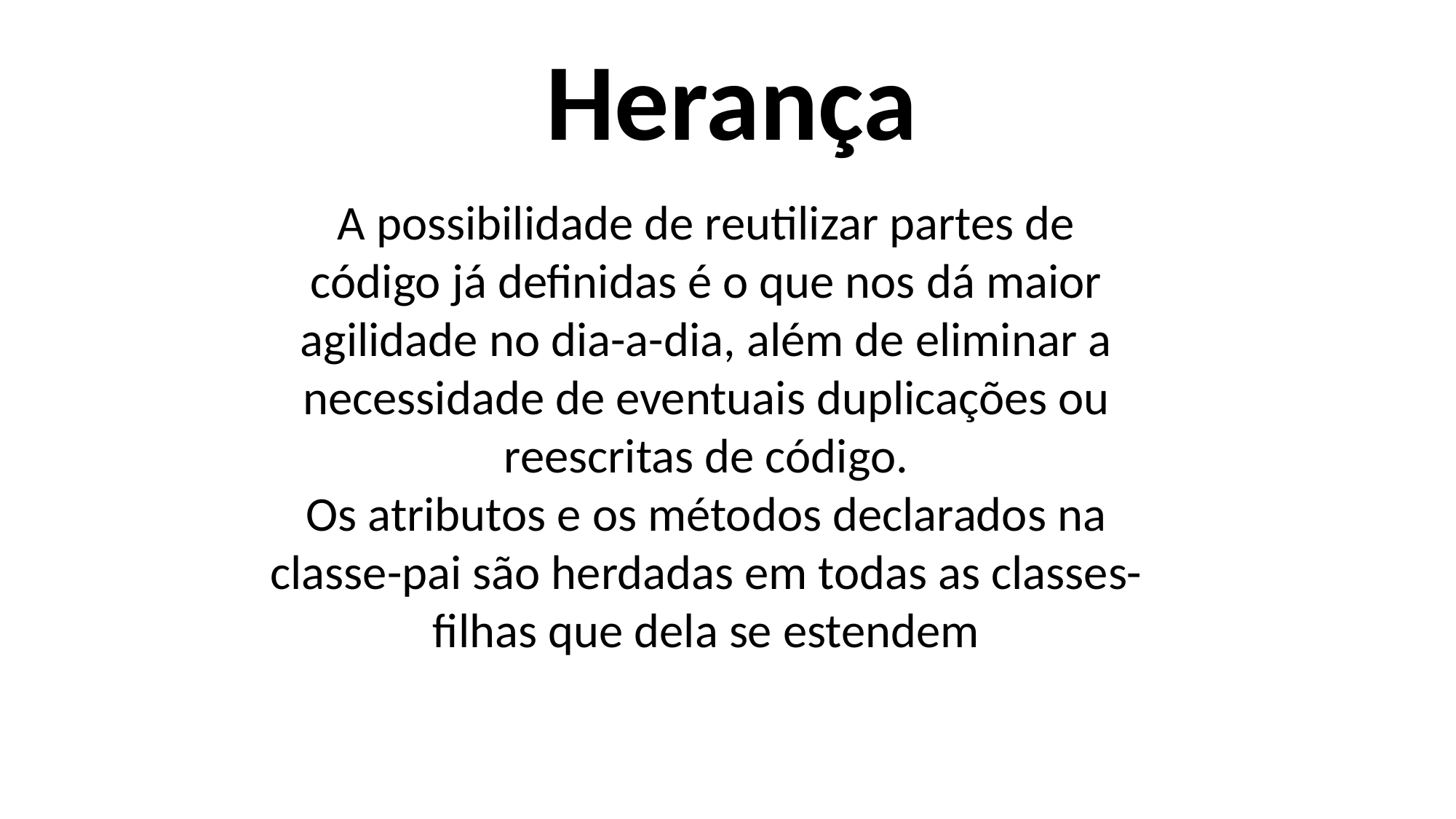

Herança
A possibilidade de reutilizar partes de código já definidas é o que nos dá maior agilidade no dia-a-dia, além de eliminar a necessidade de eventuais duplicações ou reescritas de código.
Os atributos e os métodos declarados na classe-pai são herdadas em todas as classes-filhas que dela se estendem